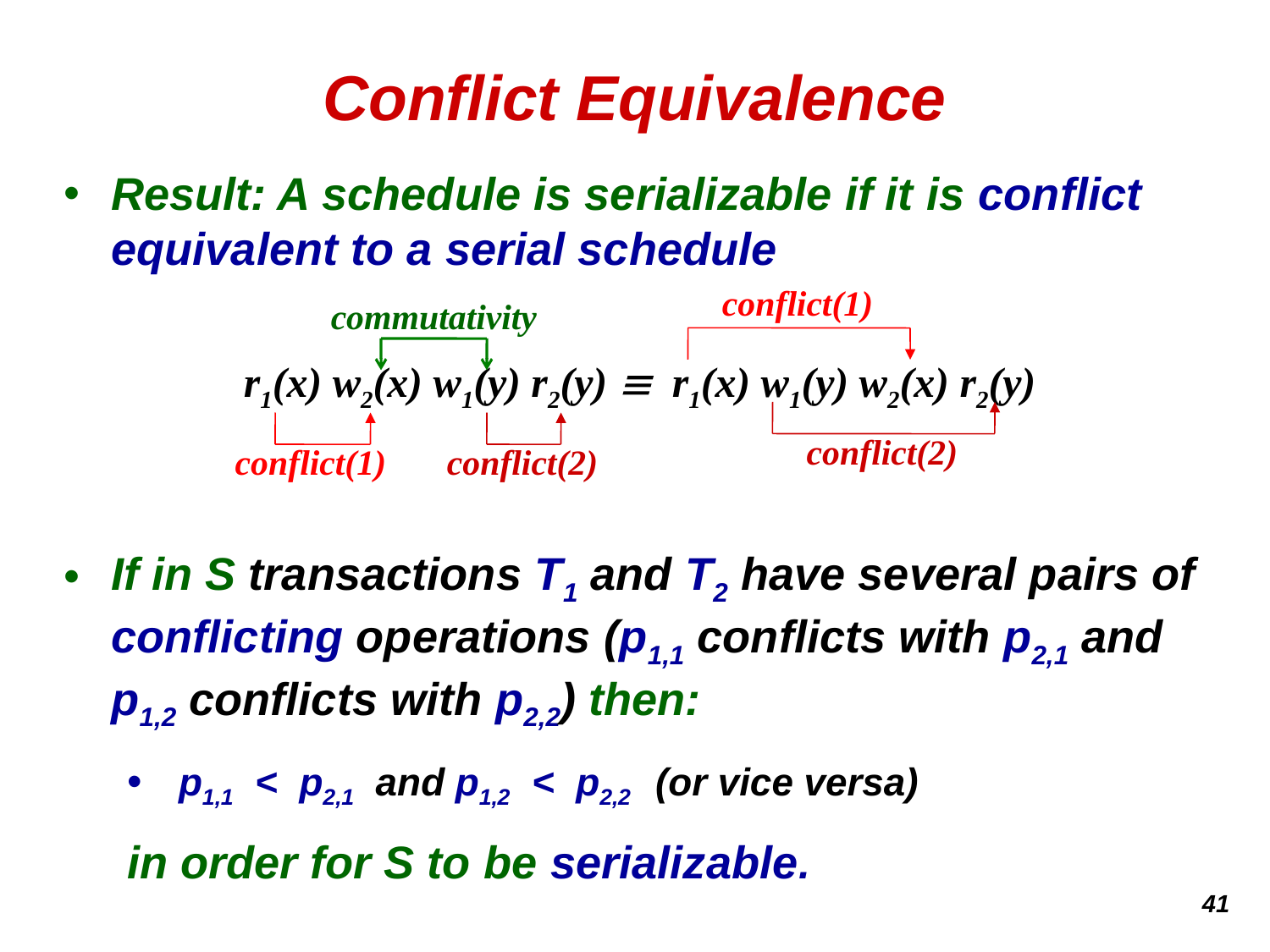

Conflict Equivalence
Result: A schedule is serializable if it is conflict equivalent to a serial schedule

If in S transactions T1 and T2 have several pairs of conflicting operations (p1,1 conflicts with p2,1 and p1,2 conflicts with p2,2) then:
 p1,1  <  p2,1  and p1,2  <  p2,2    (or vice versa)
in order for S to be serializable.
conflict(1)

r1(x) w1(y) w2(x) r2(y)

conflict(2)
commutativity

r1(x) w2(x) w1(y) r2(y) ≡

conflict(1)

conflict(2)
41